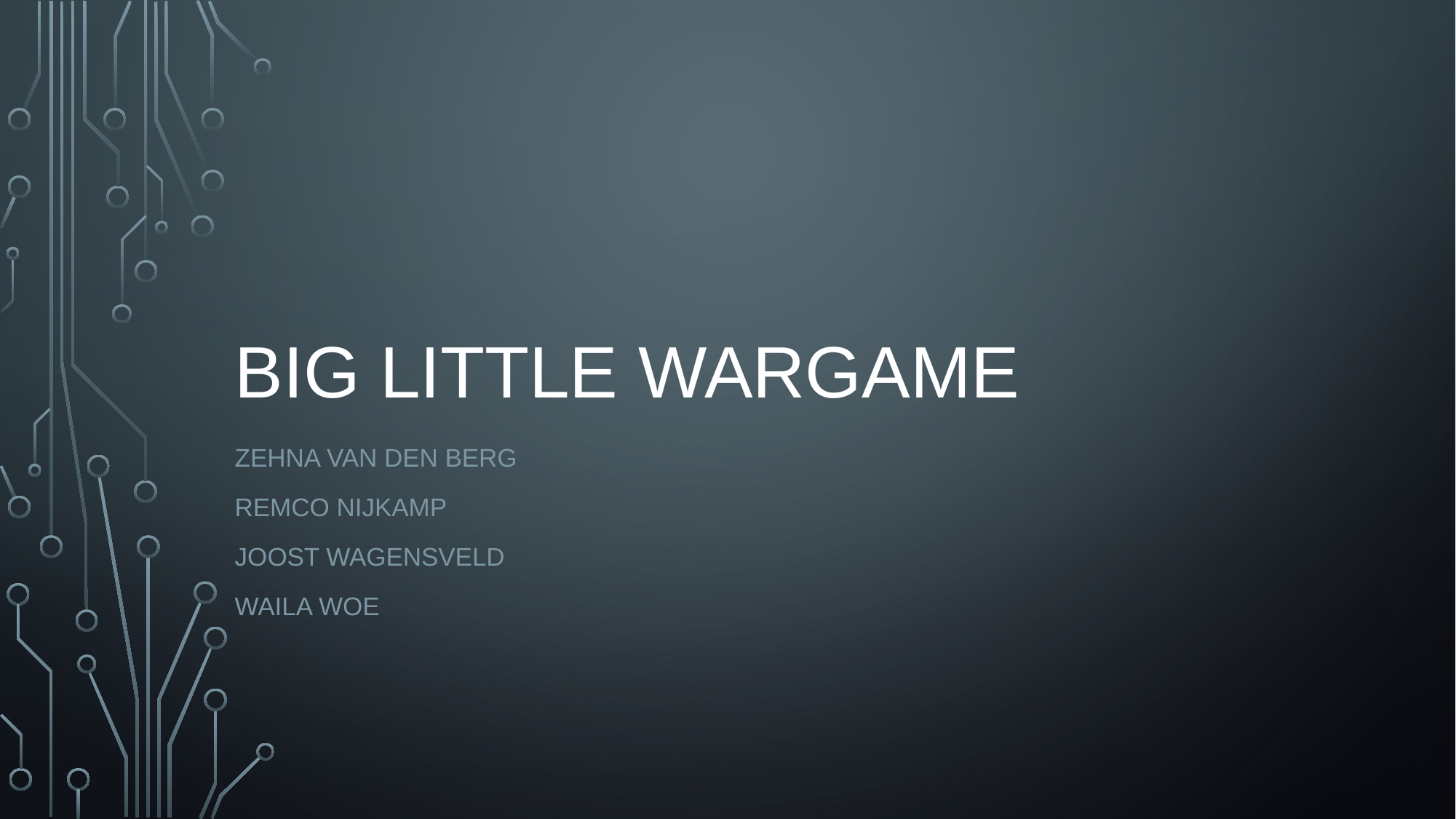

# Big Little wargame
Zehna van den Berg
Remco NIjkamp
Joost waGEnsveld
Waila Woe